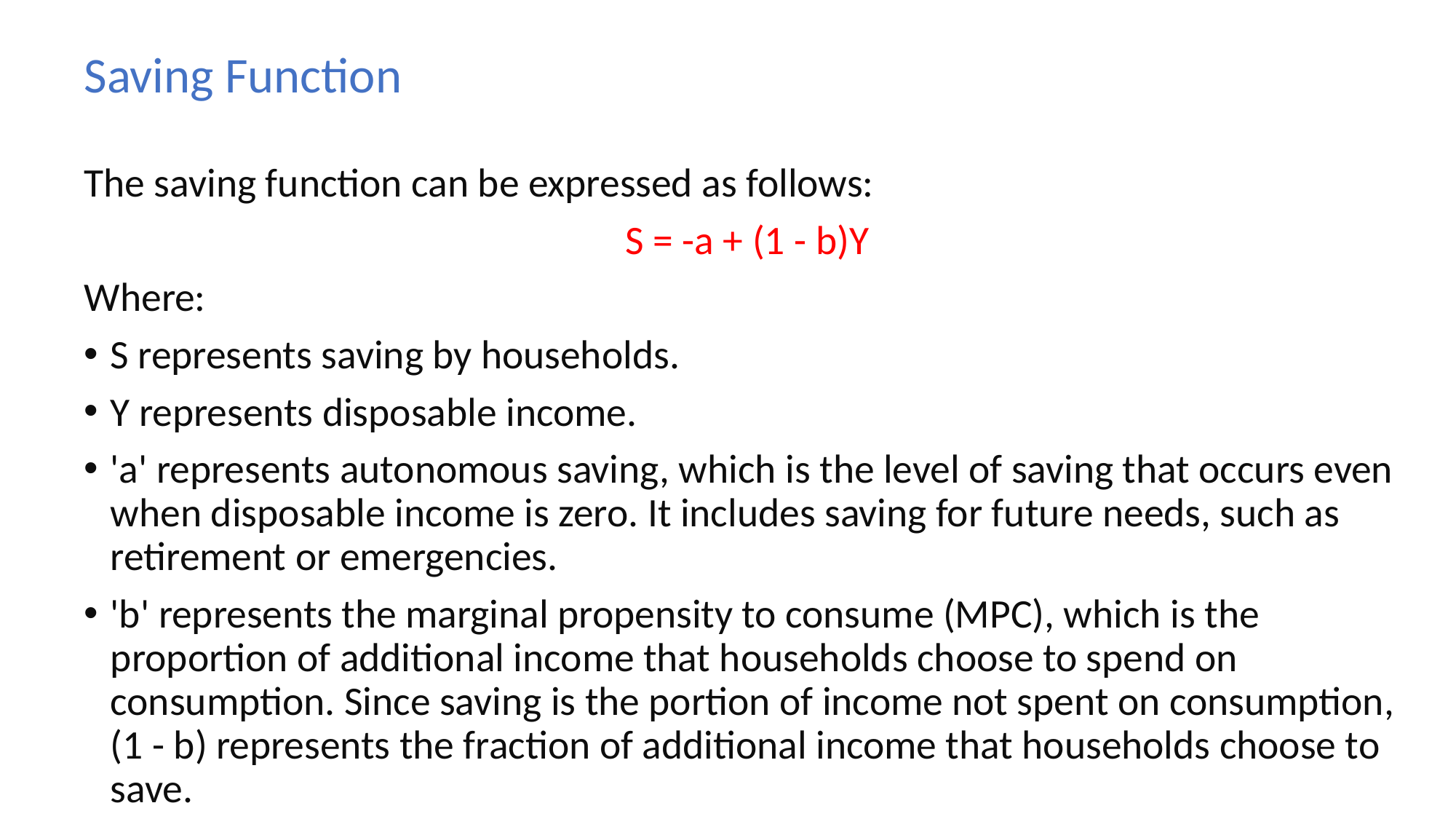

# Saving Function
The saving function can be expressed as follows:
S = -a + (1 - b)Y
Where:
S represents saving by households.
Y represents disposable income.
'a' represents autonomous saving, which is the level of saving that occurs even when disposable income is zero. It includes saving for future needs, such as retirement or emergencies.
'b' represents the marginal propensity to consume (MPC), which is the proportion of additional income that households choose to spend on consumption. Since saving is the portion of income not spent on consumption, (1 - b) represents the fraction of additional income that households choose to save.